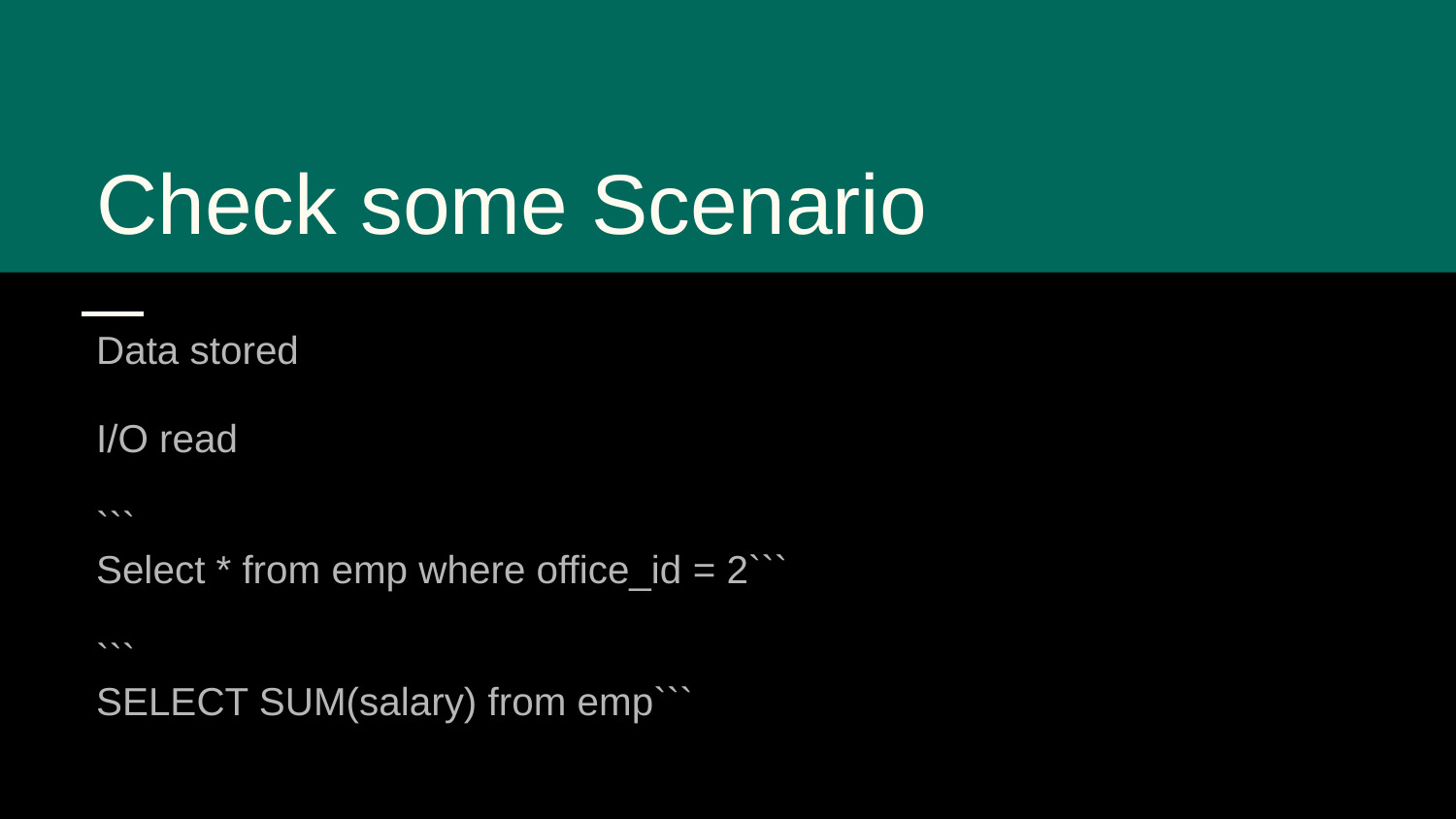

# Check some Scenario
Data stored

I/O read

```
Select * from emp where office_id = 2```

```
SELECT SUM(salary) from emp```